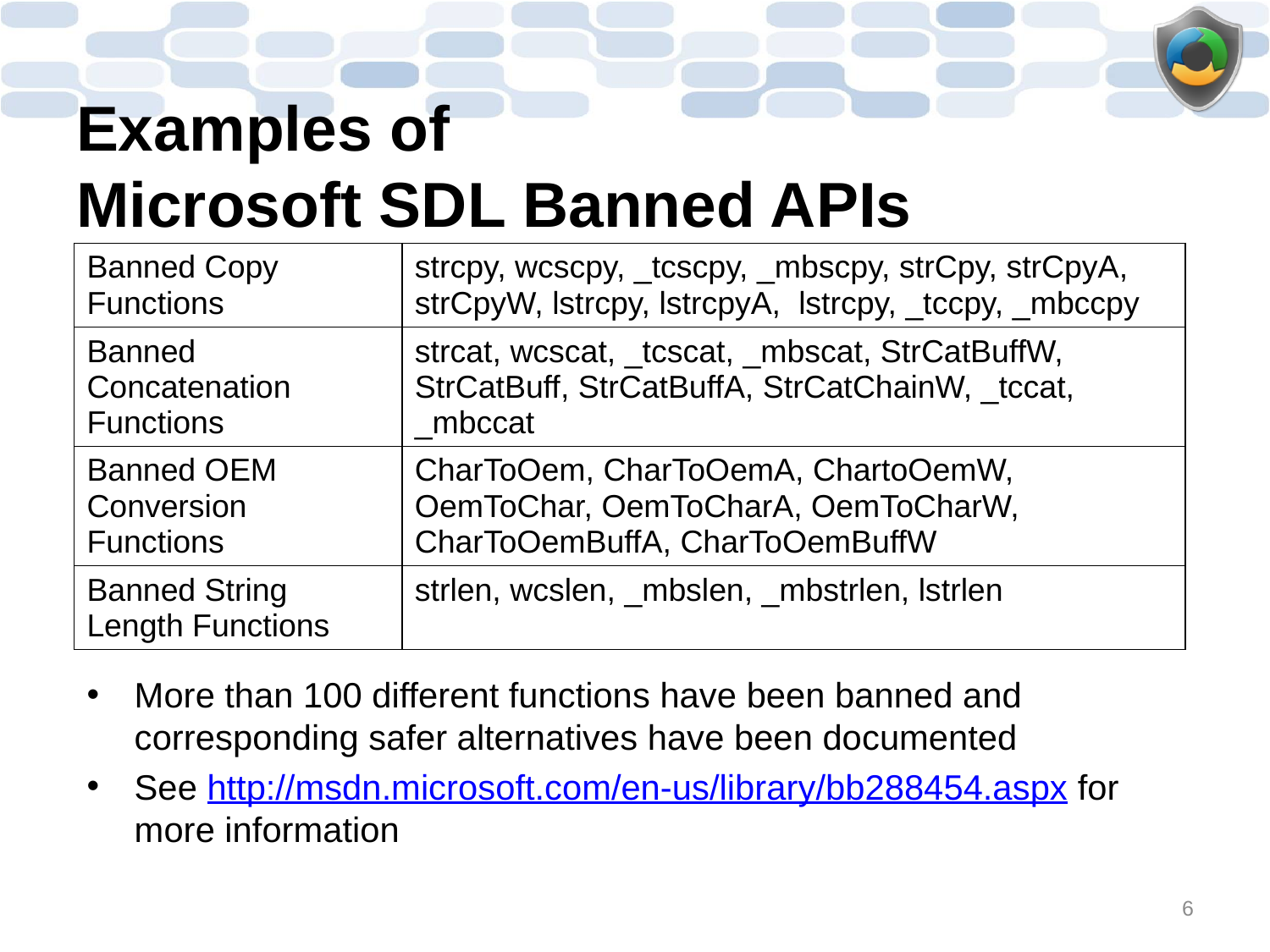

# Examples of Microsoft SDL Banned APIs
| Banned Copy Functions | strcpy, wcscpy, \_tcscpy, \_mbscpy, strCpy, strCpyA, strCpyW, lstrcpy, lstrcpyA, lstrcpy, \_tccpy, \_mbccpy |
| --- | --- |
| Banned Concatenation Functions | strcat, wcscat, \_tcscat, \_mbscat, StrCatBuffW, StrCatBuff, StrCatBuffA, StrCatChainW, \_tccat, \_mbccat |
| Banned OEM Conversion Functions | CharToOem, CharToOemA, ChartoOemW, OemToChar, OemToCharA, OemToCharW, CharToOemBuffA, CharToOemBuffW |
| Banned String Length Functions | strlen, wcslen, \_mbslen, \_mbstrlen, lstrlen |
More than 100 different functions have been banned and corresponding safer alternatives have been documented
See http://msdn.microsoft.com/en-us/library/bb288454.aspx for more information
6